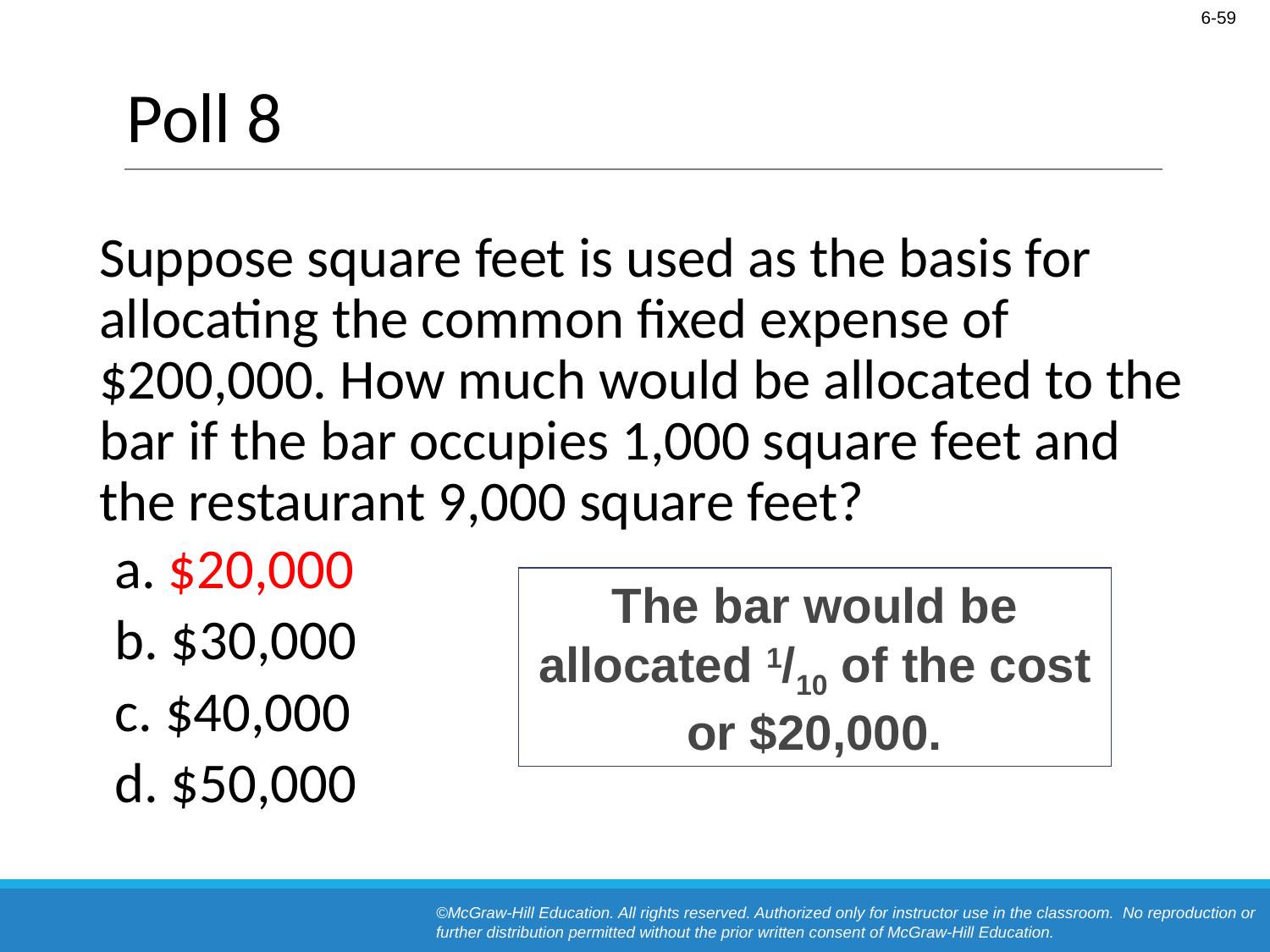

# Poll 8
 Suppose square feet is used as the basis for allocating the common fixed expense of $200,000. How much would be allocated to the bar if the bar occupies 1,000 square feet and the restaurant 9,000 square feet?
a. $20,000
b. $30,000
c. $40,000
d. $50,000
The bar would be allocated 1/10 of the cost or $20,000.